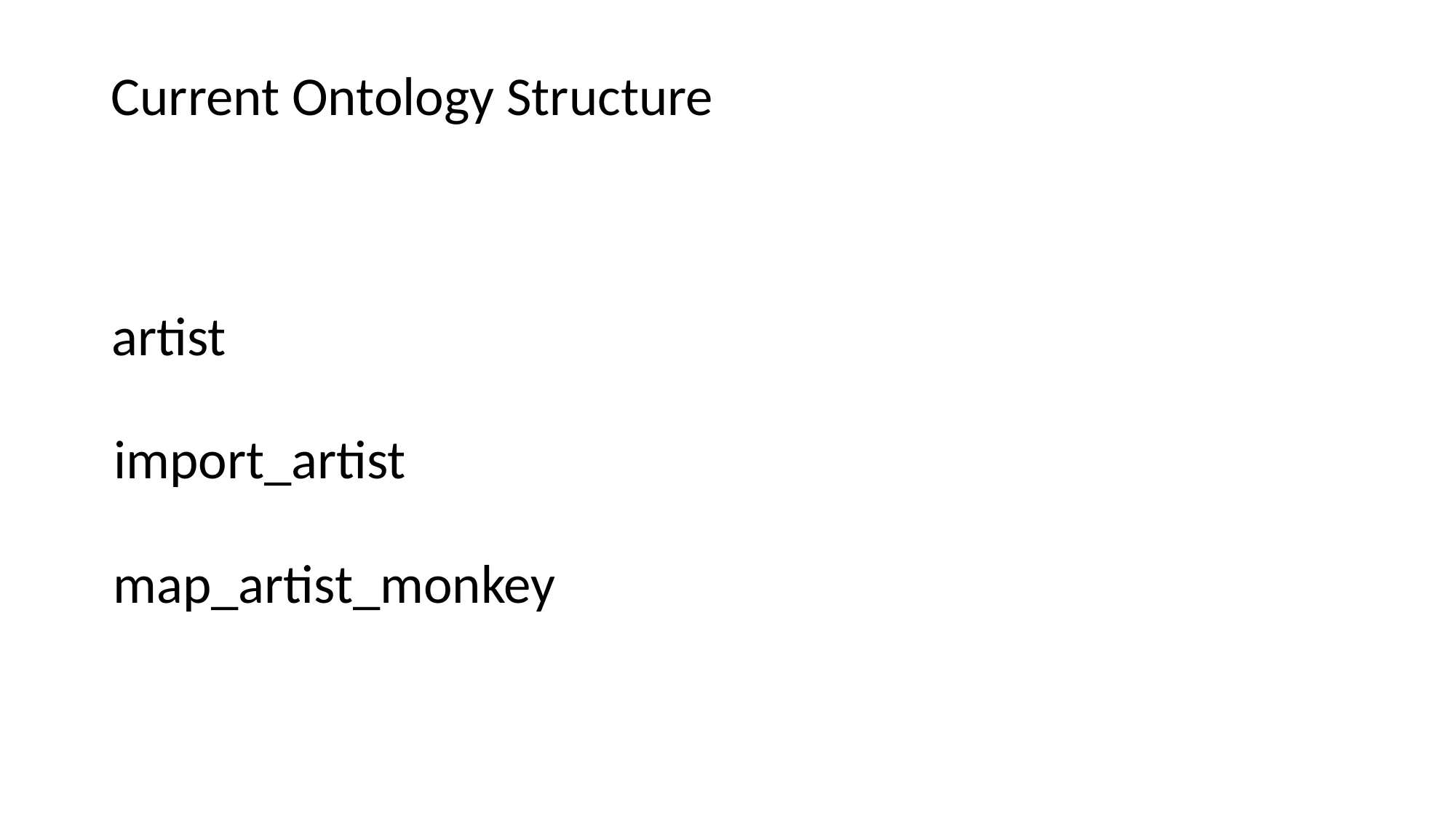

# Current Ontology Structure
artist
import_artist
map_artist_monkey